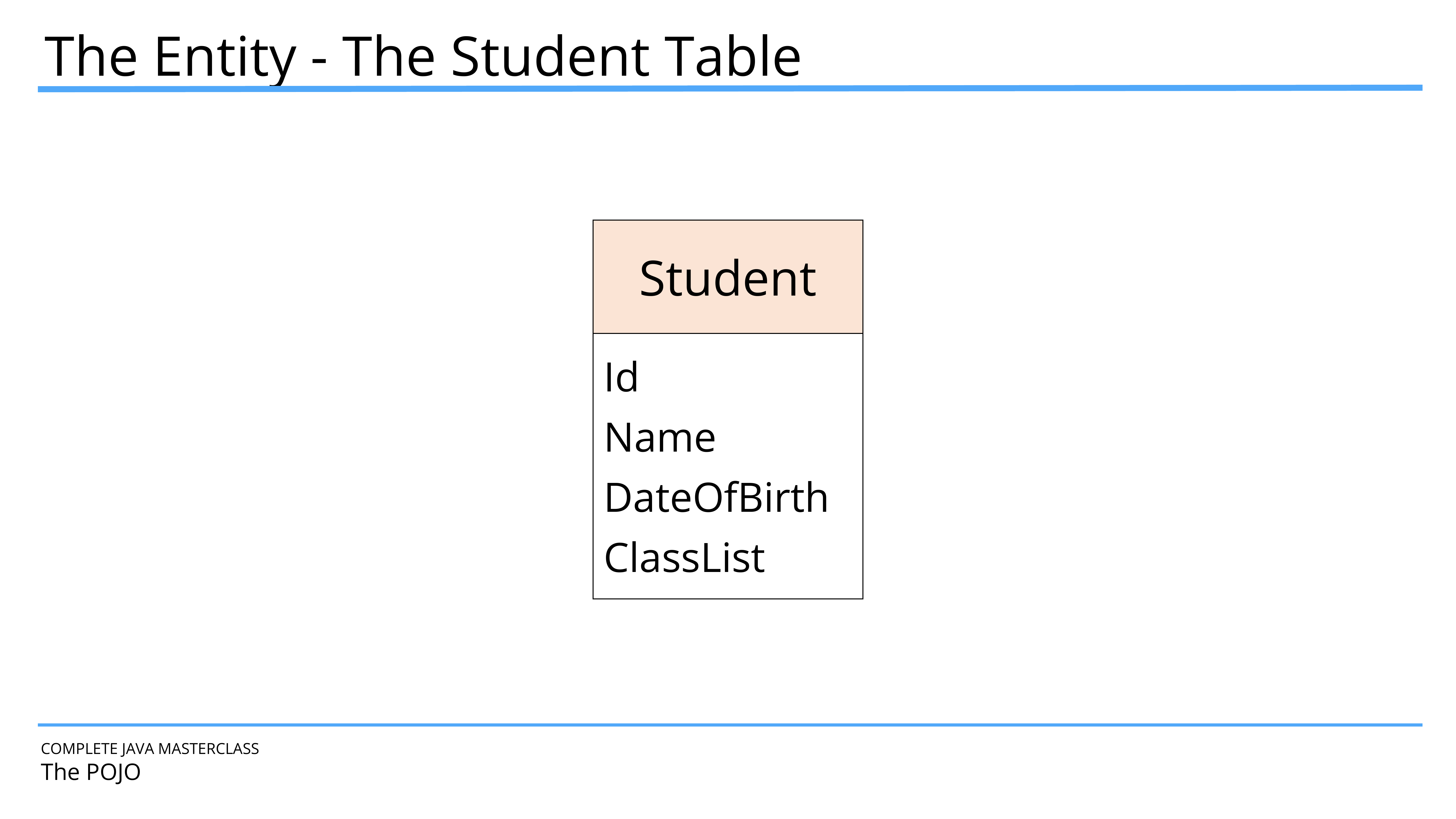

The Entity - The Student Table

| Student |
| --- |
| Id Name DateOfBirth ClassList |

COMPLETE JAVA MASTERCLASS
The POJO